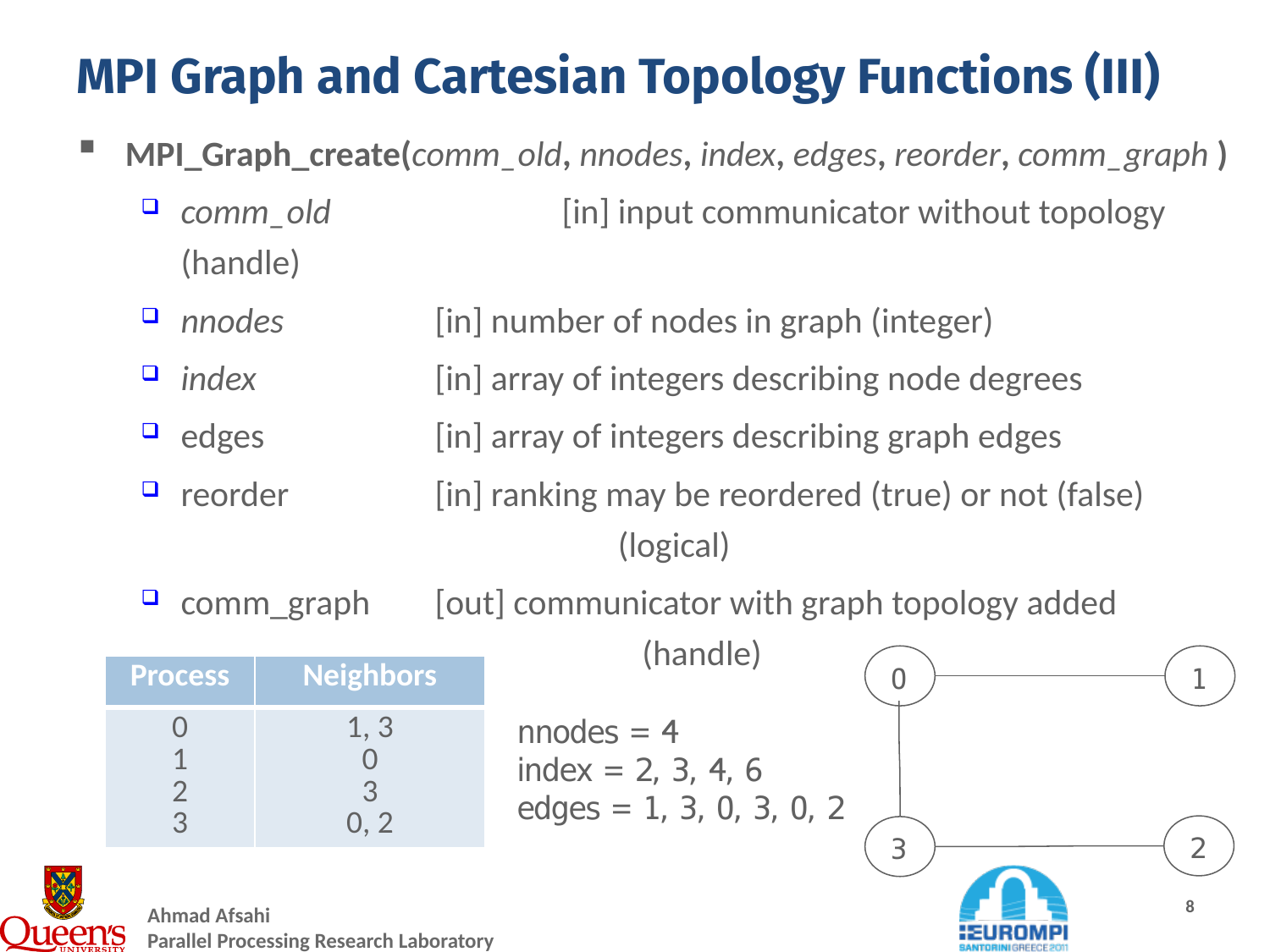

# MPI Graph and Cartesian Topology Functions (III)
MPI_Graph_create(comm_old, nnodes, index, edges, reorder, comm_graph )
comm_old		[in] input communicator without topology (handle)
nnodes		[in] number of nodes in graph (integer)
index		[in] array of integers describing node degrees
edges		[in] array of integers describing graph edges
reorder		[in] ranking may be reordered (true) or not (false) 				       (logical)
comm_graph	[out] communicator with graph topology added 				          (handle)

0

1

2

3
| Process | Neighbors |
| --- | --- |
| 0 1 2 3 | 1, 3 0 3 0, 2 |
nnodes = 4
index = 2, 3, 4, 6
edges = 1, 3, 0, 3, 0, 2